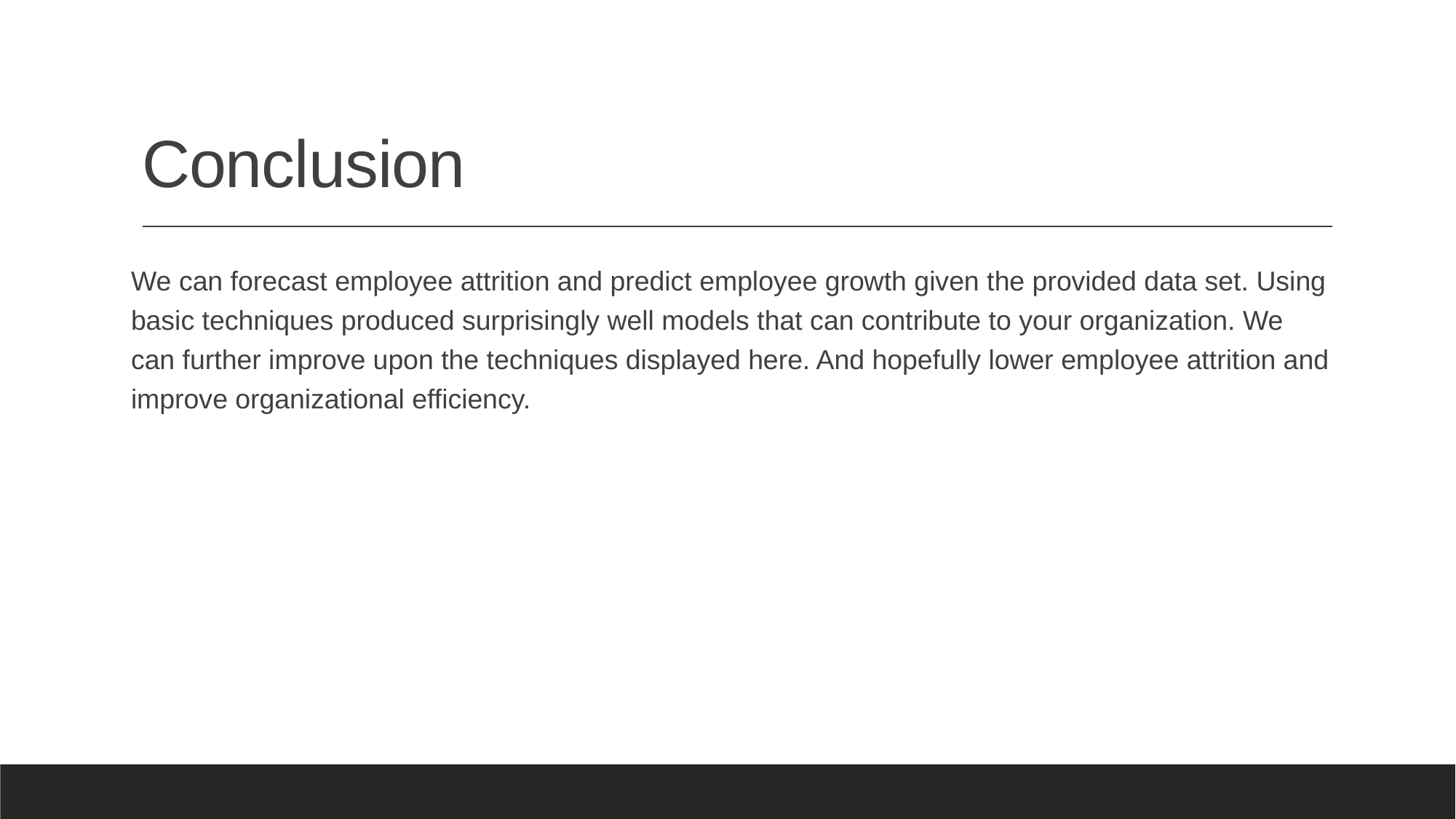

# Conclusion
We can forecast employee attrition and predict employee growth given the provided data set. Using basic techniques produced surprisingly well models that can contribute to your organization. We can further improve upon the techniques displayed here. And hopefully lower employee attrition and improve organizational efficiency.